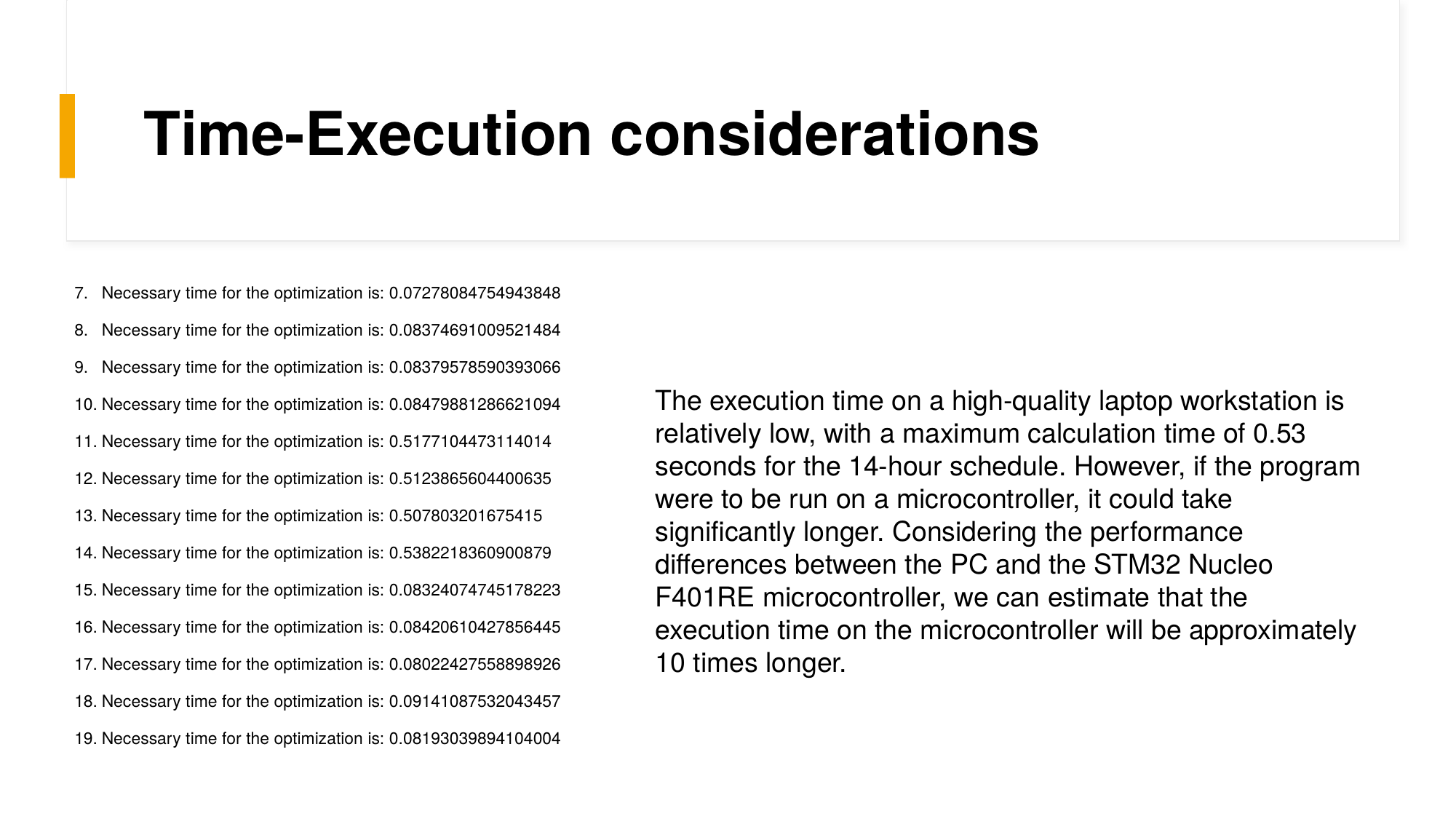

# Time-Execution considerations
Necessary time for the optimization is: 0.07278084754943848
Necessary time for the optimization is: 0.08374691009521484
Necessary time for the optimization is: 0.08379578590393066
Necessary time for the optimization is: 0.08479881286621094
Necessary time for the optimization is: 0.5177104473114014
Necessary time for the optimization is: 0.5123865604400635
Necessary time for the optimization is: 0.507803201675415
Necessary time for the optimization is: 0.5382218360900879
Necessary time for the optimization is: 0.08324074745178223
Necessary time for the optimization is: 0.08420610427856445
Necessary time for the optimization is: 0.08022427558898926
Necessary time for the optimization is: 0.09141087532043457
Necessary time for the optimization is: 0.08193039894104004
The execution time on a high-quality laptop workstation is relatively low, with a maximum calculation time of 0.53 seconds for the 14-hour schedule. However, if the program were to be run on a microcontroller, it could take significantly longer. Considering the performance differences between the PC and the STM32 Nucleo F401RE microcontroller, we can estimate that the execution time on the microcontroller will be approximately 10 times longer.